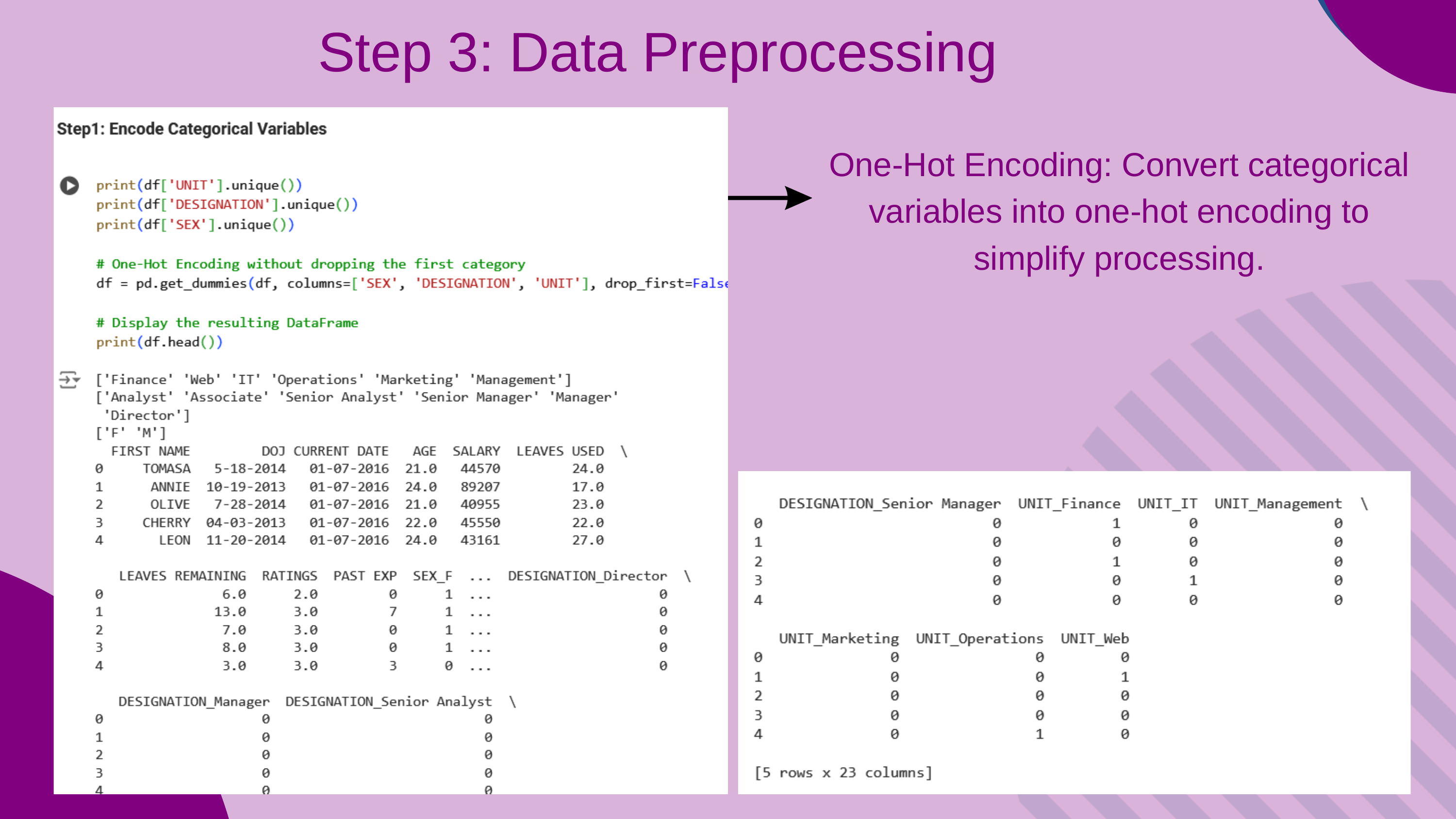

Step 3: Data Preprocessing

One-Hot Encoding: Convert categorical variables into one-hot encoding to simplify processing.